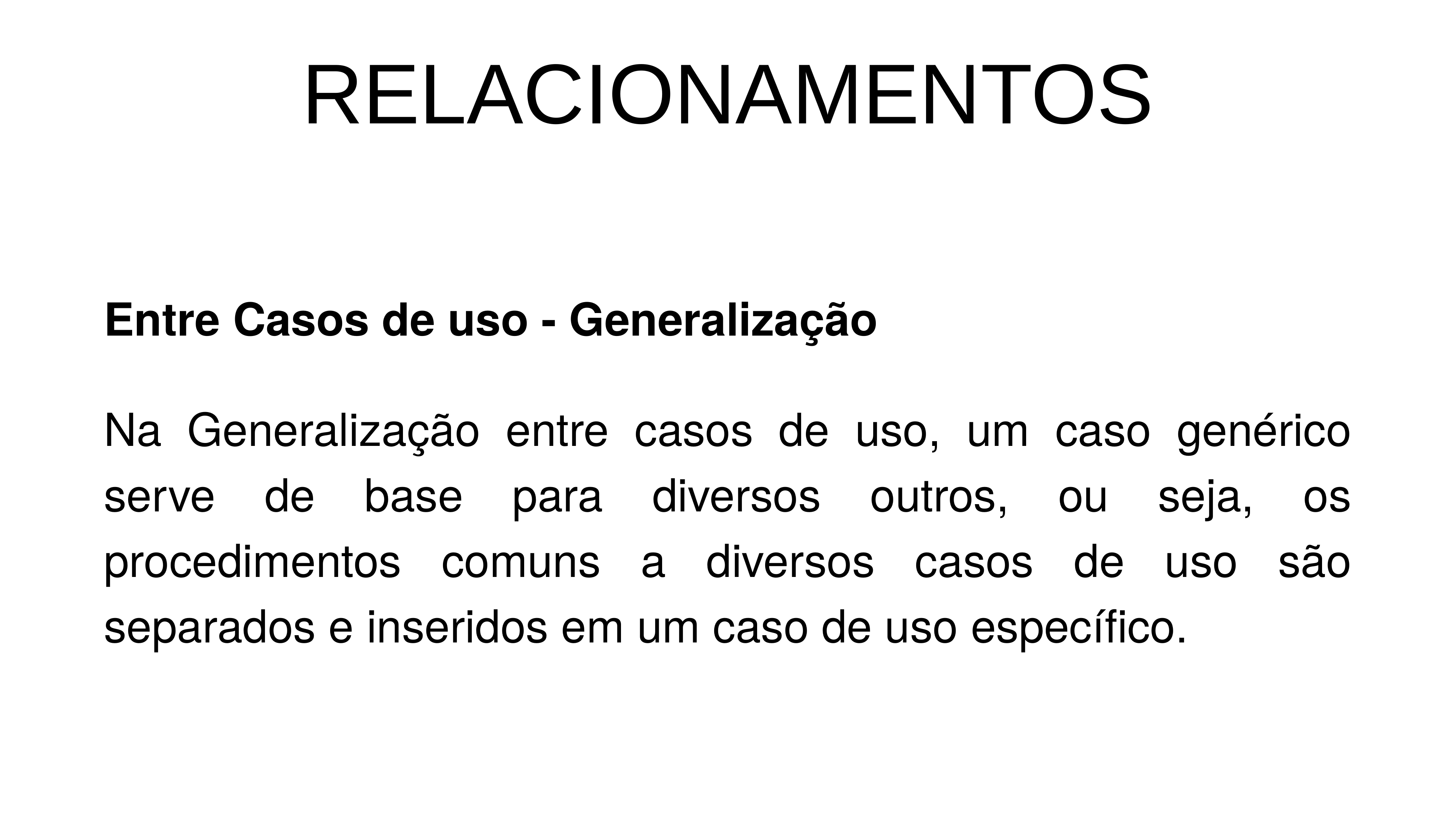

# RELACIONAMENTOS
Entre Casos de uso - Generalização
Na Generalização entre casos de uso, um caso genérico serve de base para diversos outros, ou seja, os procedimentos comuns a diversos casos de uso são separados e inseridos em um caso de uso específico.